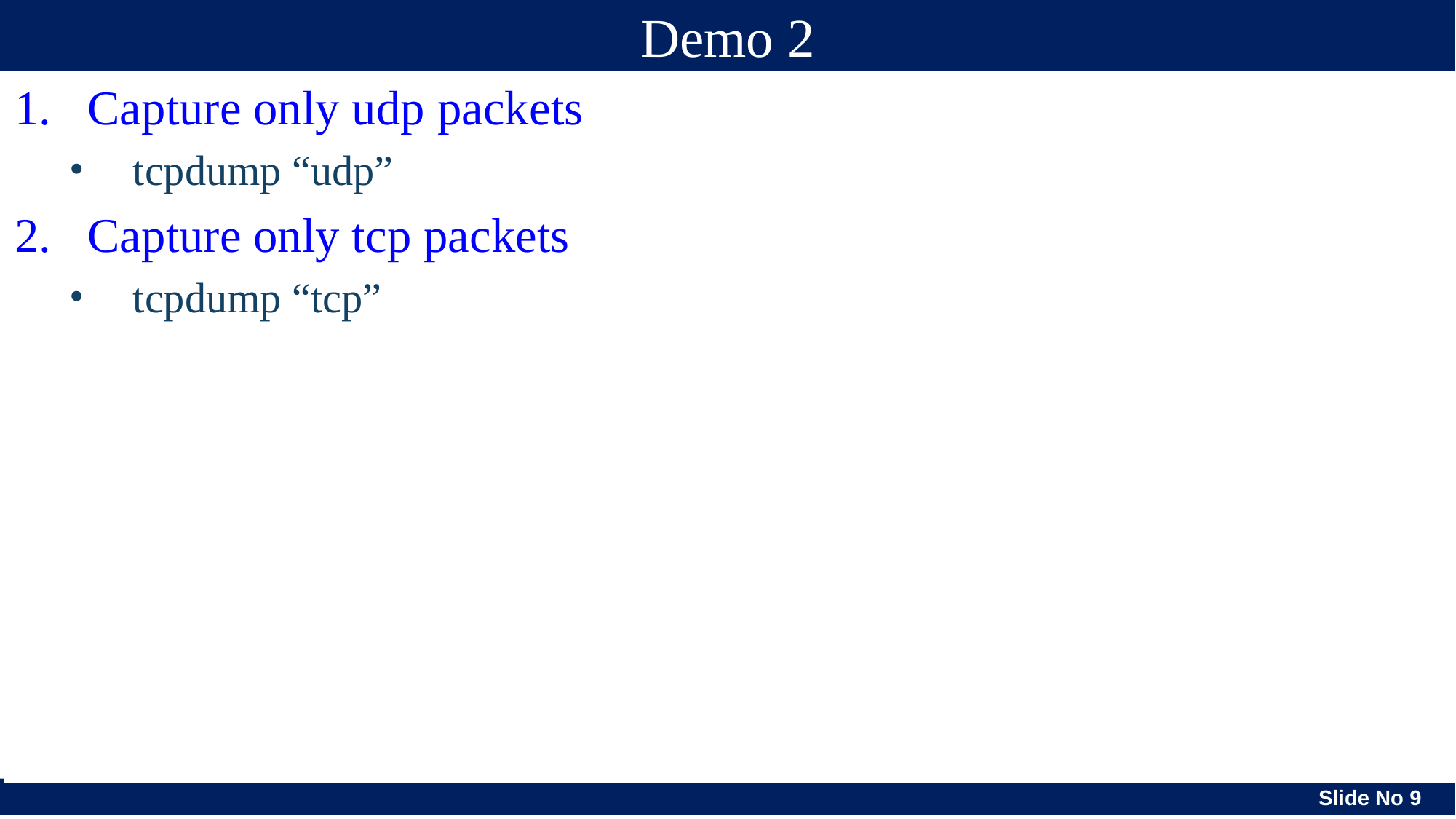

# Demo 2
Capture only udp packets
tcpdump “udp”
Capture only tcp packets
tcpdump “tcp”

9